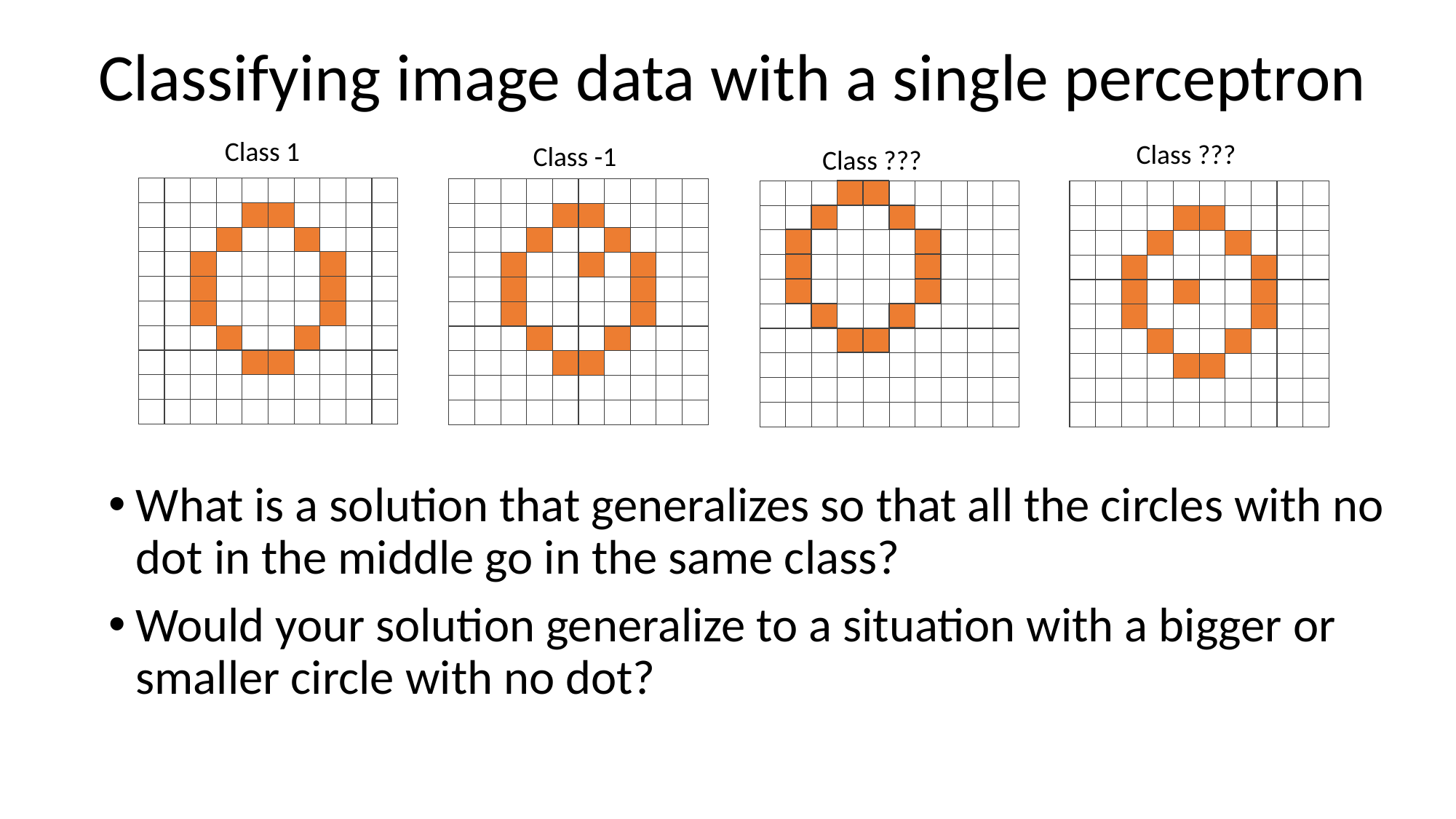

# Classifying image data with a single perceptron
Class 1
Class ???
Class -1
Class ???

What is a solution that generalizes so that all the circles with no dot in the middle go in the same class?
Would your solution generalize to a situation with a bigger or smaller circle with no dot?